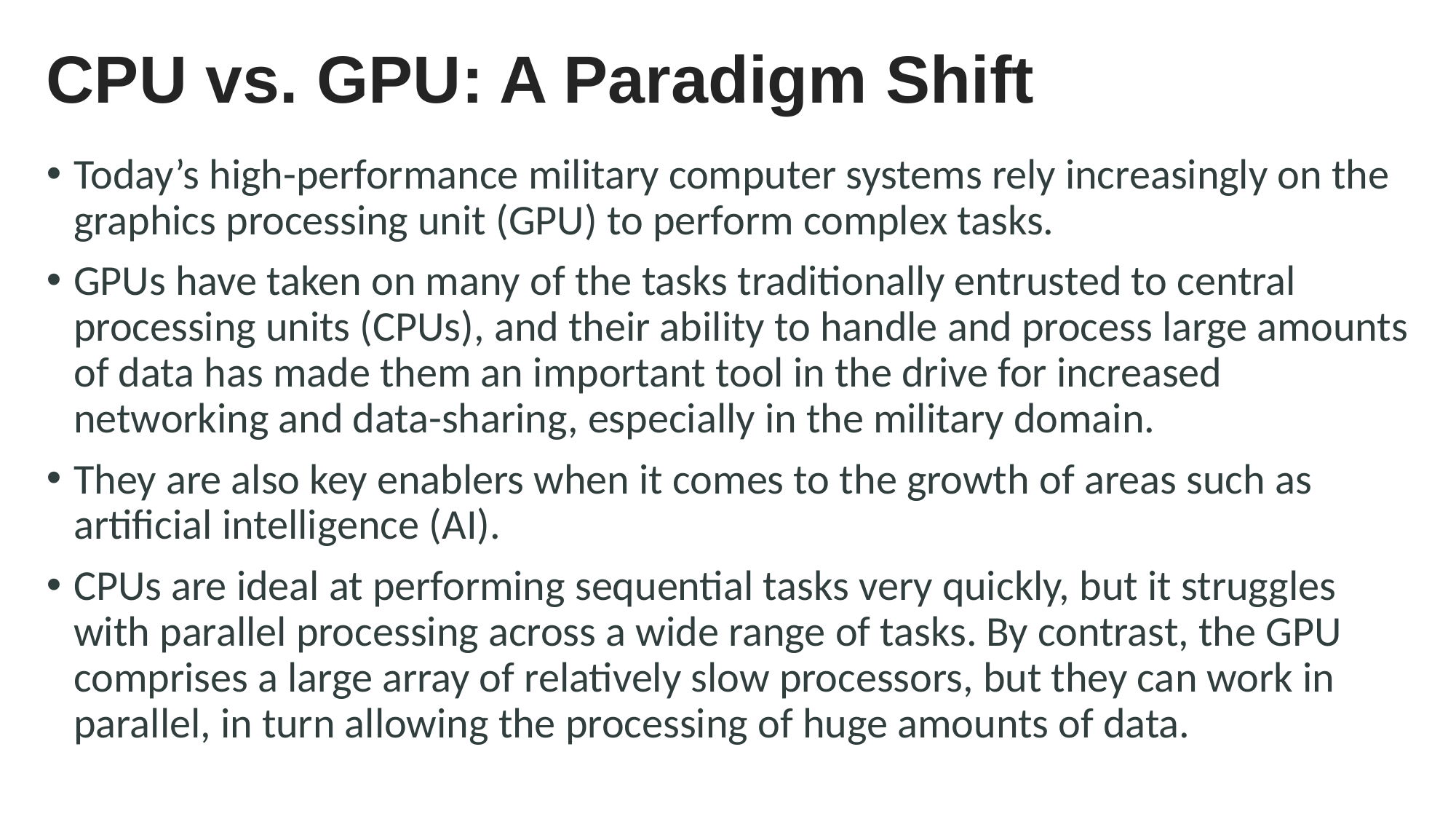

# CPU vs. GPU: A Paradigm Shift
Today’s high-performance military computer systems rely increasingly on the graphics processing unit (GPU) to perform complex tasks.
GPUs have taken on many of the tasks traditionally entrusted to central processing units (CPUs), and their ability to handle and process large amounts of data has made them an important tool in the drive for increased networking and data-sharing, especially in the military domain.
They are also key enablers when it comes to the growth of areas such as artificial intelligence (AI).
CPUs are ideal at performing sequential tasks very quickly, but it struggles with parallel processing across a wide range of tasks. By contrast, the GPU comprises a large array of relatively slow processors, but they can work in parallel, in turn allowing the processing of huge amounts of data.